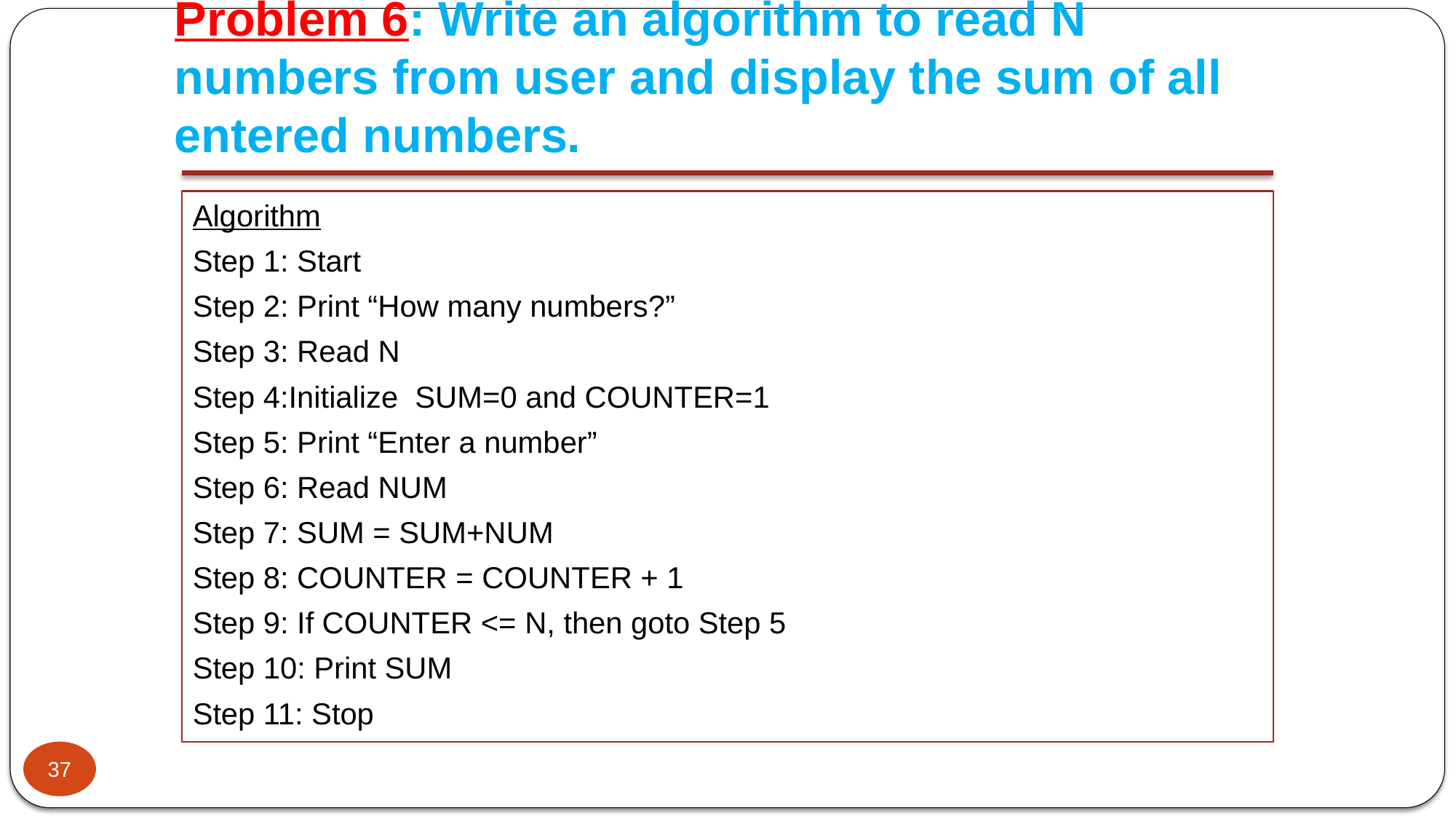

# Problem 6: Write an algorithm to read N numbers from user and display the sum of all entered numbers.
Algorithm
Step 1: Start
Step 2: Print “How many numbers?”
Step 3: Read N
Step 4:Initialize  SUM=0 and COUNTER=1
Step 5: Print “Enter a number”
Step 6: Read NUM
Step 7: SUM = SUM+NUM
Step 8: COUNTER = COUNTER + 1
Step 9: If COUNTER <= N, then goto Step 5
Step 10: Print SUM
Step 11: Stop
37